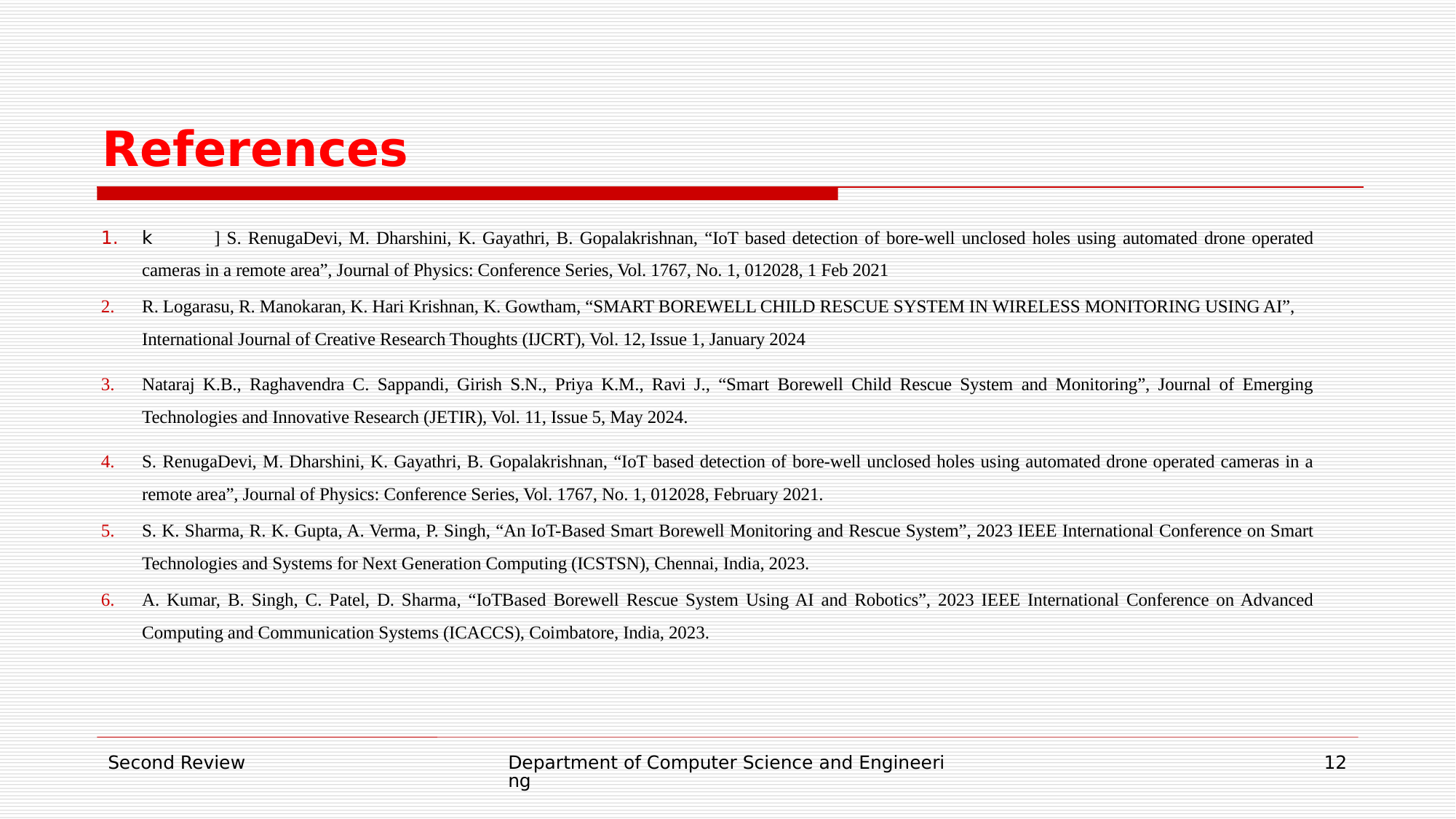

# References
k 	] S. RenugaDevi, M. Dharshini, K. Gayathri, B. Gopalakrishnan, “IoT based detection of bore-well unclosed holes using automated drone operated cameras in a remote area”, Journal of Physics: Conference Series, Vol. 1767, No. 1, 012028, 1 Feb 2021
R. Logarasu, R. Manokaran, K. Hari Krishnan, K. Gowtham, “SMART BOREWELL CHILD RESCUE SYSTEM IN WIRELESS MONITORING USING AI”, International Journal of Creative Research Thoughts (IJCRT), Vol. 12, Issue 1, January 2024
Nataraj K.B., Raghavendra C. Sappandi, Girish S.N., Priya K.M., Ravi J., “Smart Borewell Child Rescue System and Monitoring”, Journal of Emerging Technologies and Innovative Research (JETIR), Vol. 11, Issue 5, May 2024.
S. RenugaDevi, M. Dharshini, K. Gayathri, B. Gopalakrishnan, “IoT based detection of bore-well unclosed holes using automated drone operated cameras in a remote area”, Journal of Physics: Conference Series, Vol. 1767, No. 1, 012028, February 2021.
S. K. Sharma, R. K. Gupta, A. Verma, P. Singh, “An IoT-Based Smart Borewell Monitoring and Rescue System”, 2023 IEEE International Conference on Smart Technologies and Systems for Next Generation Computing (ICSTSN), Chennai, India, 2023.
A. Kumar, B. Singh, C. Patel, D. Sharma, “IoTBased Borewell Rescue System Using AI and Robotics”, 2023 IEEE International Conference on Advanced Computing and Communication Systems (ICACCS), Coimbatore, India, 2023.

Second Review
Department of Computer Science and Engineering
12